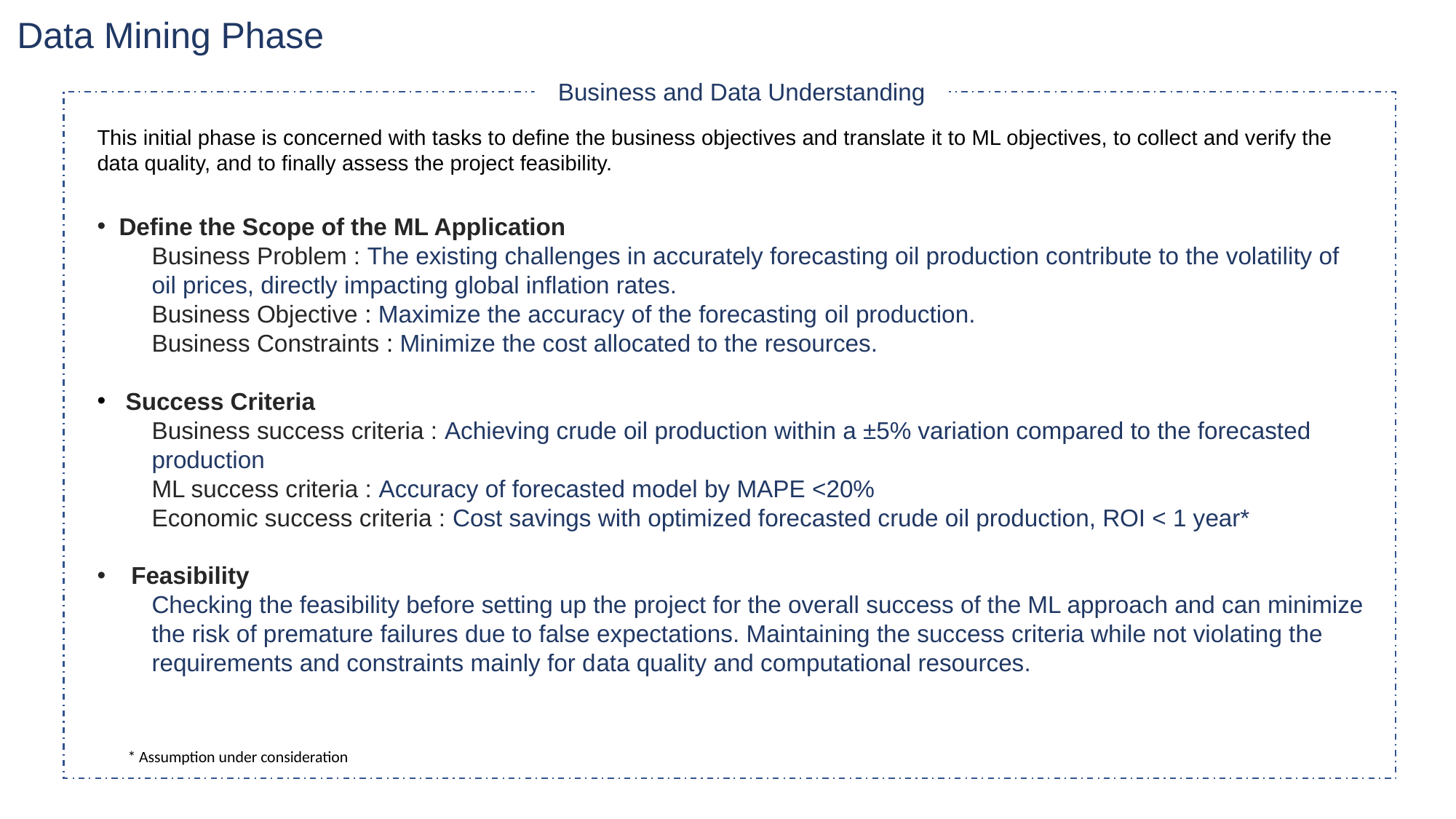

Data Mining Phase
Business and Data Understanding

This initial phase is concerned with tasks to define the business objectives and translate it to ML objectives, to collect and verify the data quality, and to finally assess the project feasibility.

Define the Scope of the ML Application
Business Problem : The existing challenges in accurately forecasting oil production contribute to the volatility of oil prices, directly impacting global inflation rates.
Business Objective : Maximize the accuracy of the forecasting oil production.
Business Constraints : Minimize the cost allocated to the resources.

 Success Criteria
Business success criteria : Achieving crude oil production within a ±5% variation compared to the forecasted production
ML success criteria : Accuracy of forecasted model by MAPE <20%
Economic success criteria : Cost savings with optimized forecasted crude oil production, ROI < 1 year*

Feasibility
Checking the feasibility before setting up the project for the overall success of the ML approach and can minimize the risk of premature failures due to false expectations. Maintaining the success criteria while not violating the requirements and constraints mainly for data quality and computational resources.

* Assumption under consideration